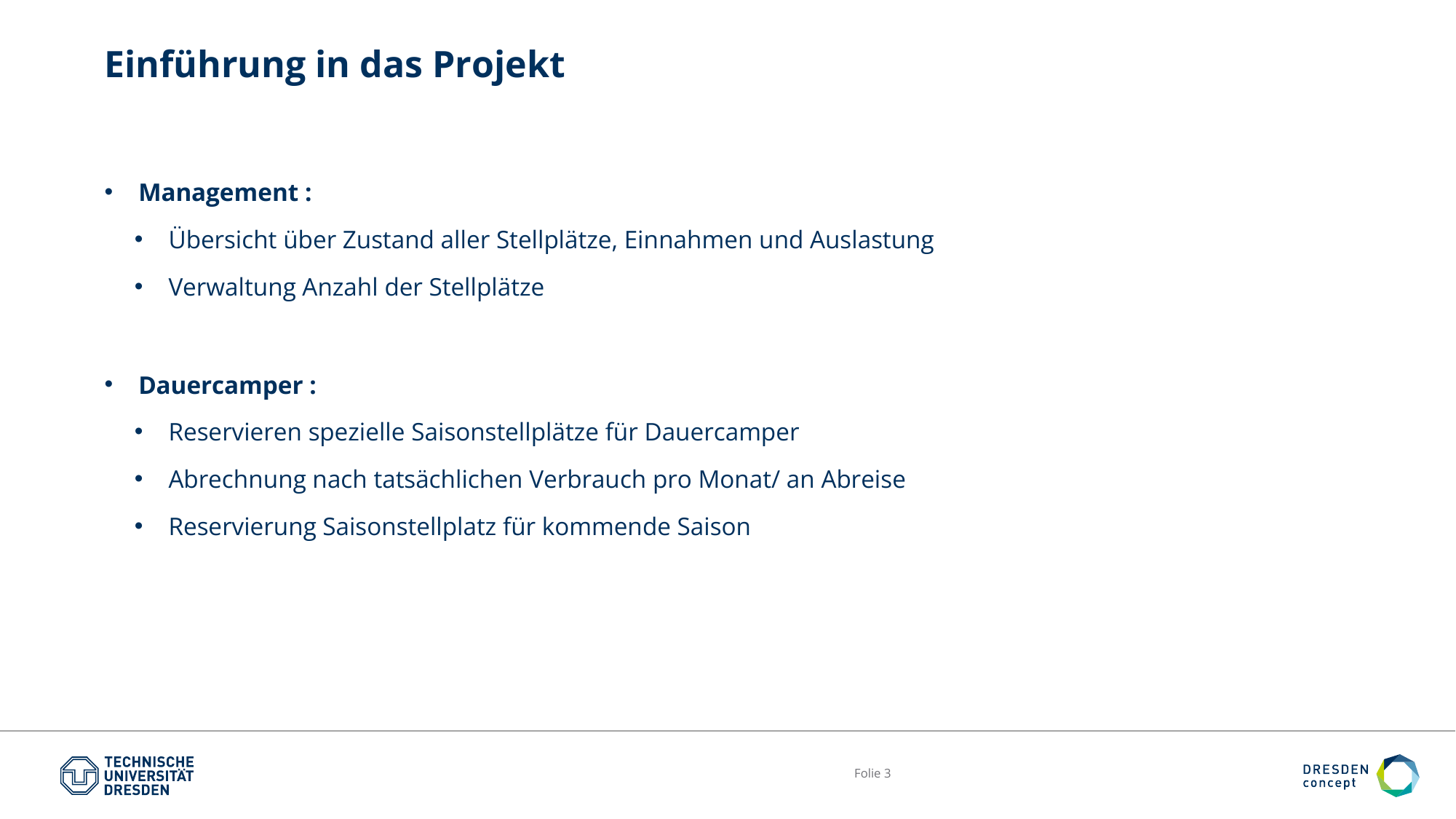

# Einführung in das Projekt
Management :
Übersicht über Zustand aller Stellplätze, Einnahmen und Auslastung
Verwaltung Anzahl der Stellplätze

Dauercamper :
Reservieren spezielle Saisonstellplätze für Dauercamper
Abrechnung nach tatsächlichen Verbrauch pro Monat/ an Abreise
Reservierung Saisonstellplatz für kommende Saison